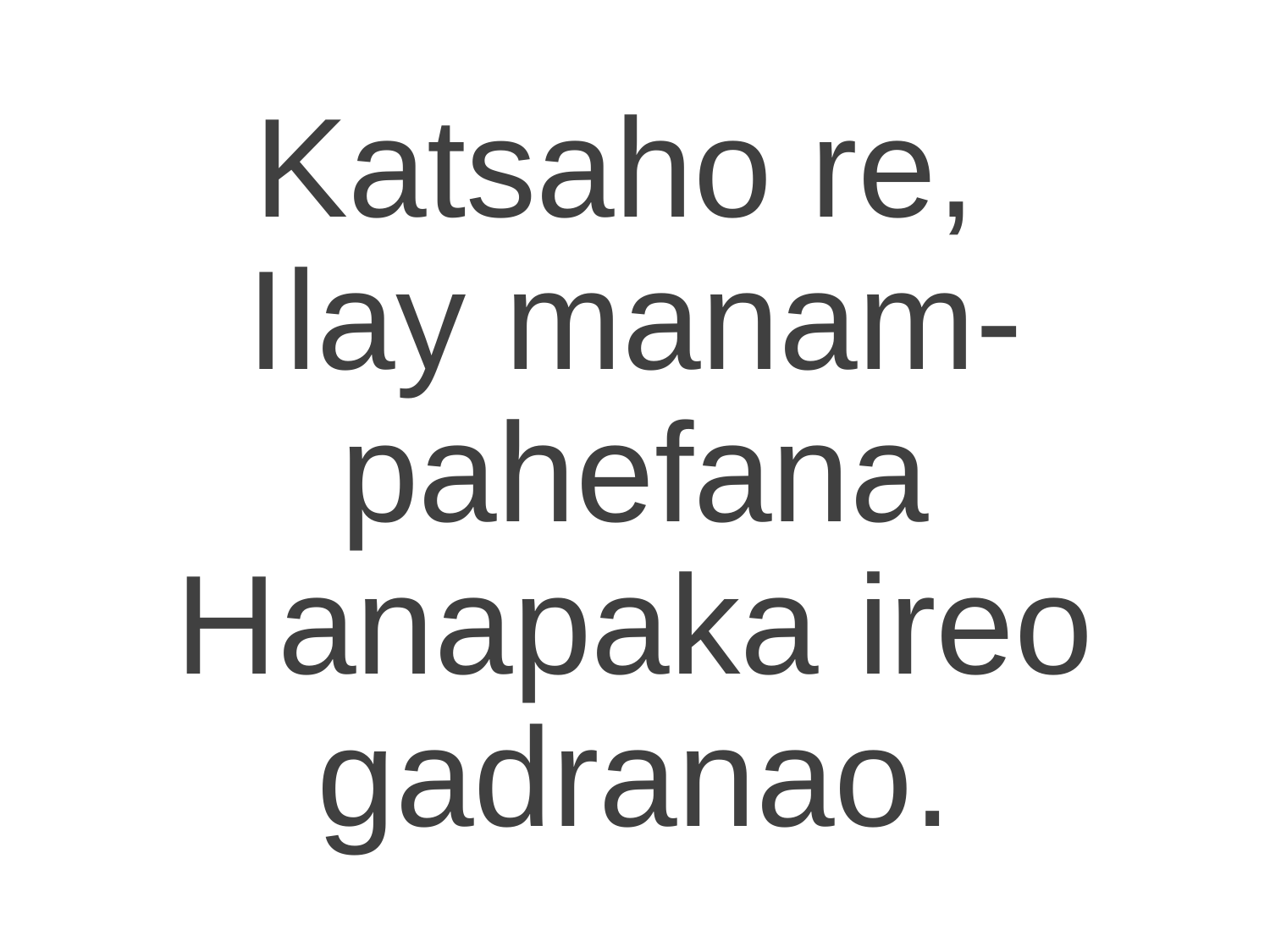

Katsaho re,
Ilay manam- pahefana
Hanapaka ireo gadranao.